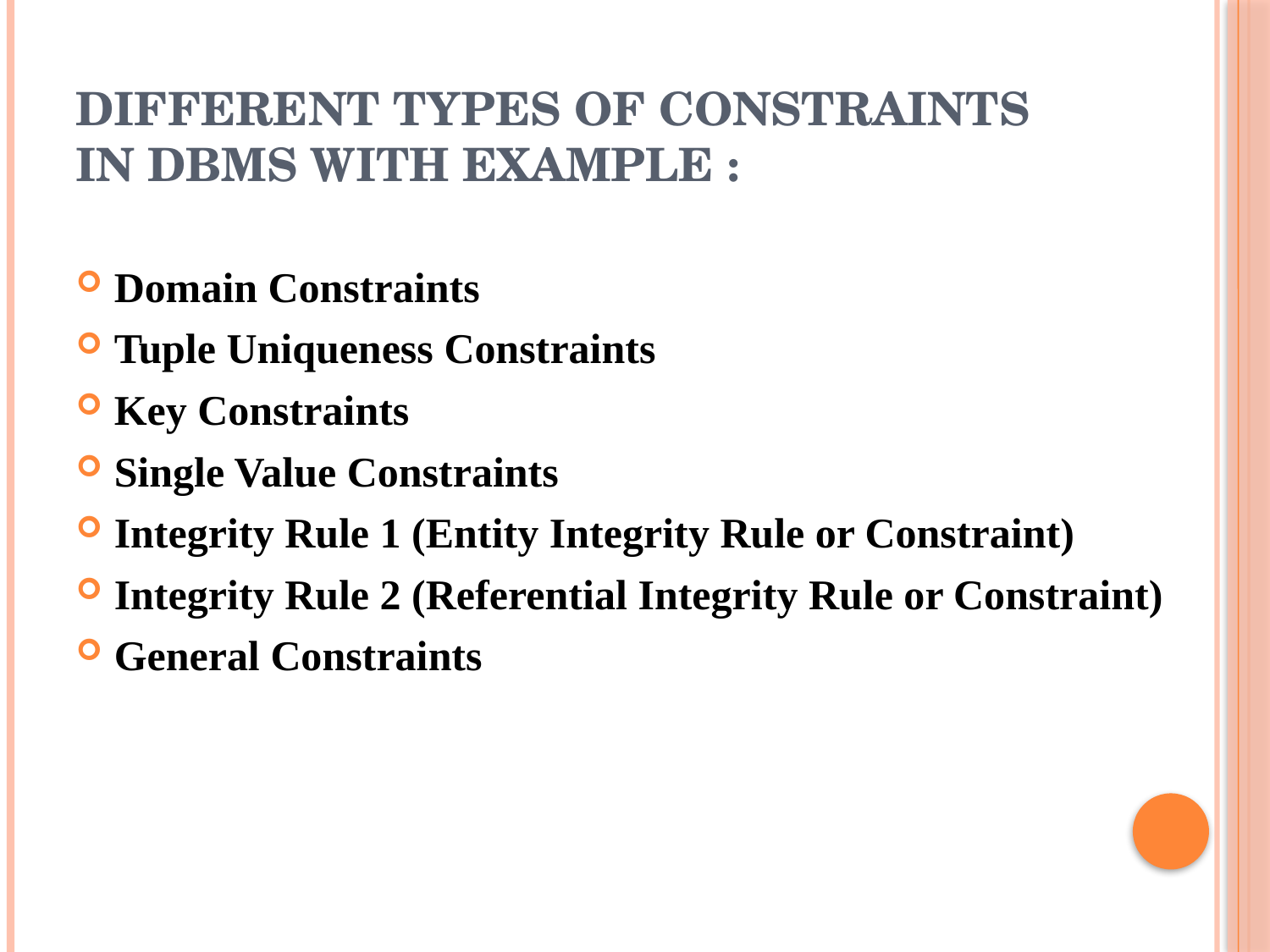

# Different Types of constraints in DBMS with Example :
Domain Constraints
Tuple Uniqueness Constraints
Key Constraints
Single Value Constraints
Integrity Rule 1 (Entity Integrity Rule or Constraint)
Integrity Rule 2 (Referential Integrity Rule or Constraint)
General Constraints